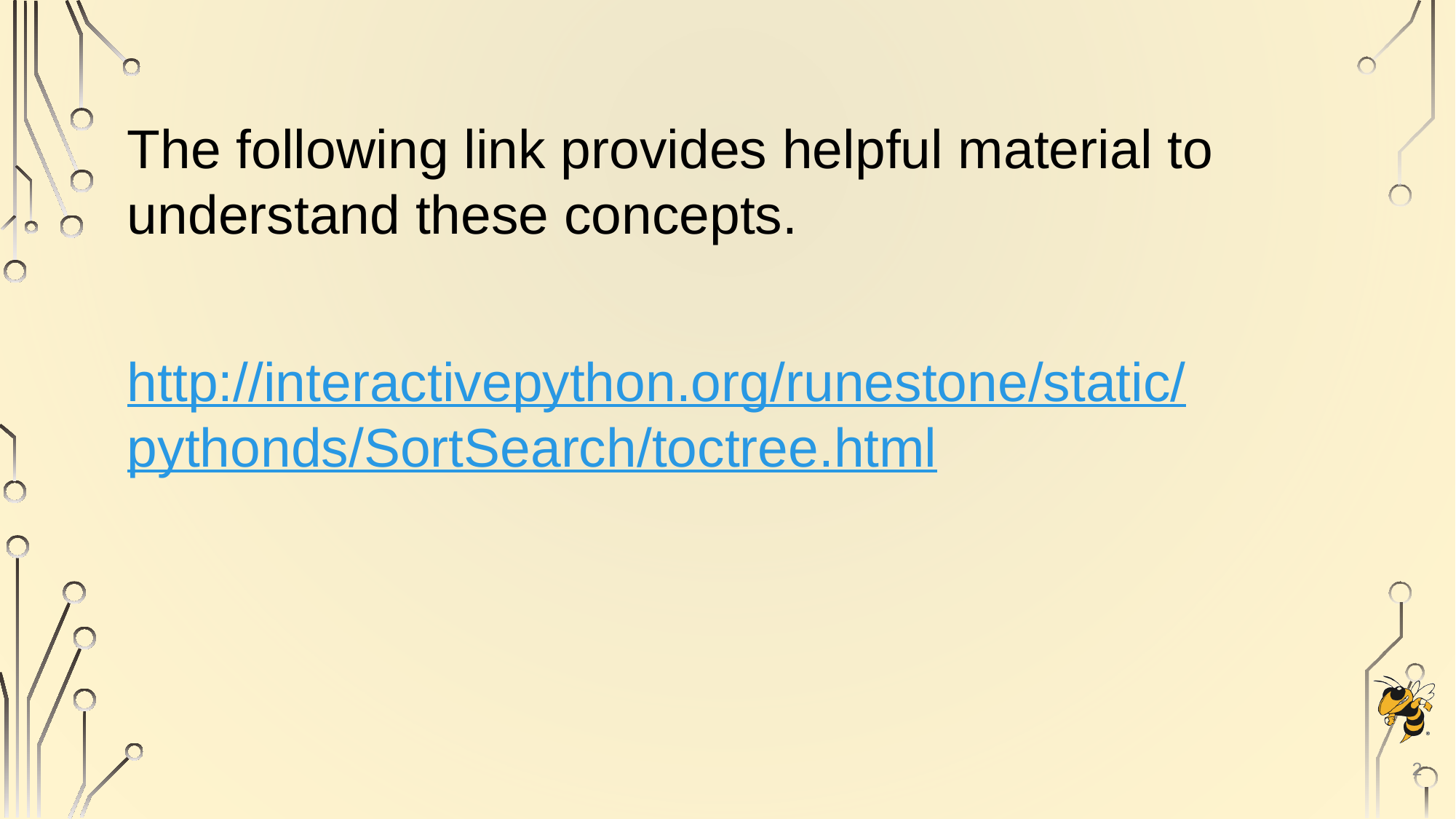

The following link provides helpful material to understand these concepts.

http://interactivepython.org/runestone/static/pythonds/SortSearch/toctree.html
2